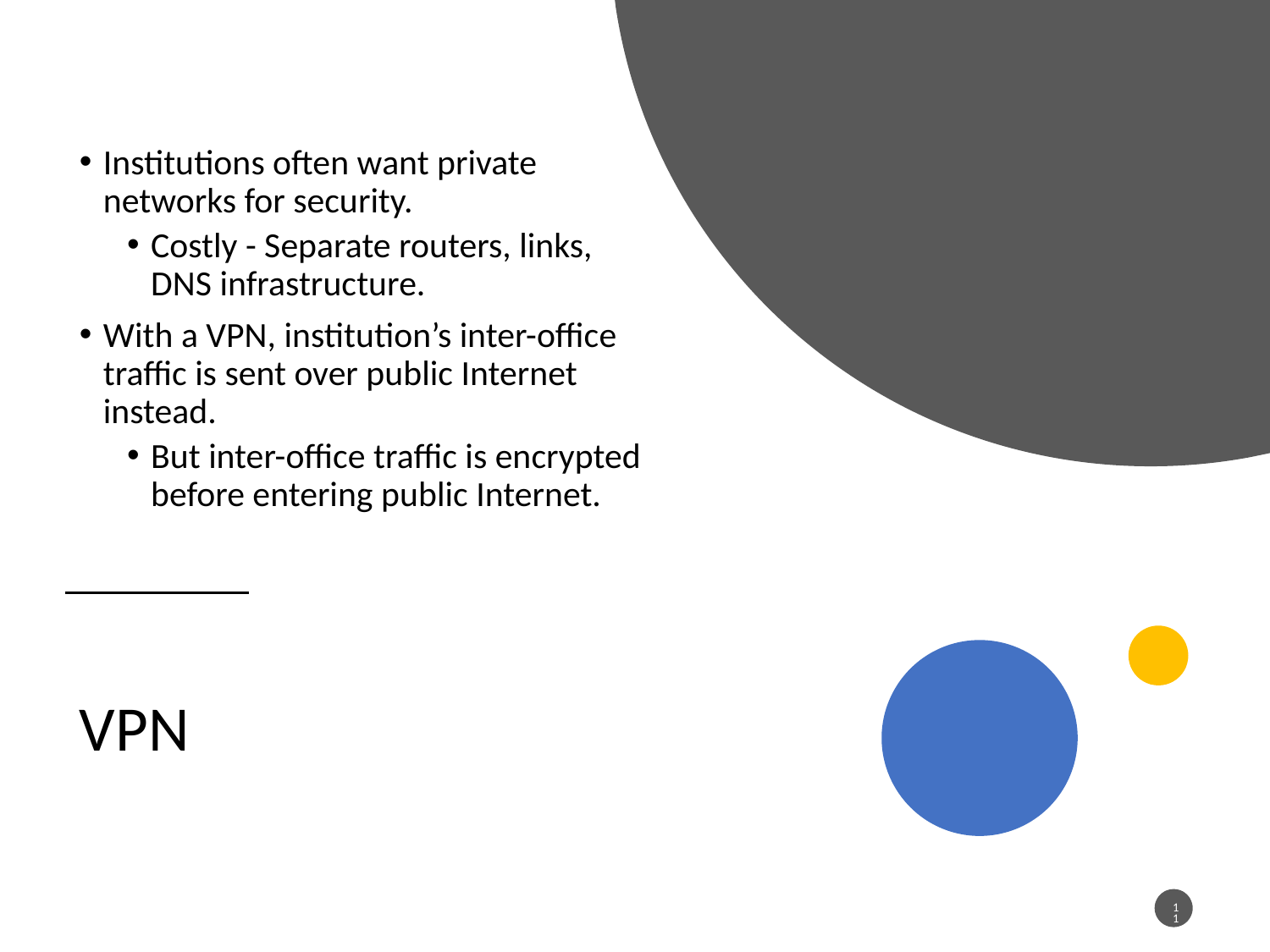

Institutions often want private networks for security.
Costly - Separate routers, links, DNS infrastructure.
With a VPN, institution’s inter-office traffic is sent over public Internet instead.
But inter-office traffic is encrypted before entering public Internet.

# VPN

11